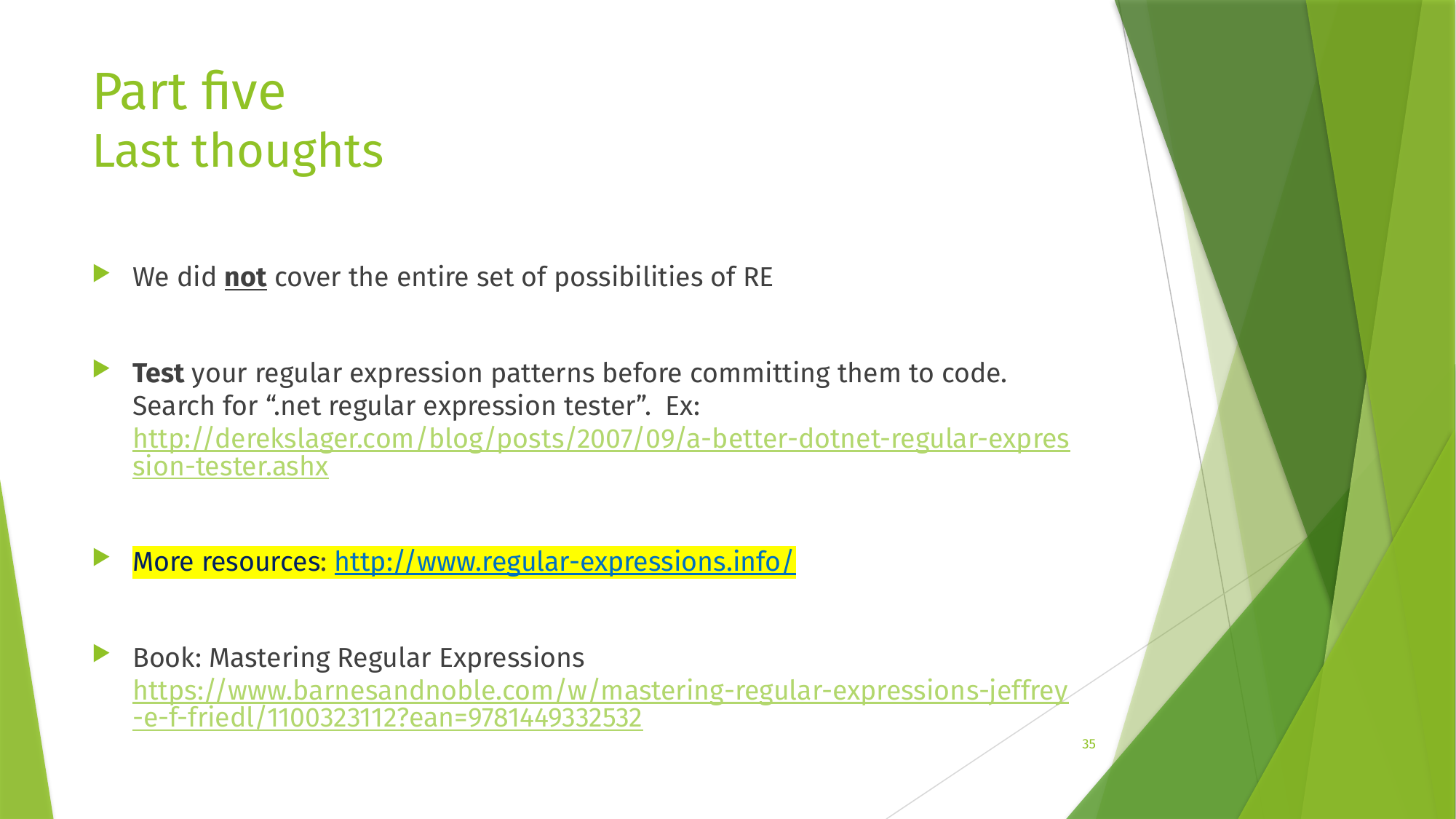

# Part five Last thoughts
We did not cover the entire set of possibilities of RE

Test your regular expression patterns before committing them to code.  Search for “.net regular expression tester”.  Ex: http://derekslager.com/blog/posts/2007/09/a-better-dotnet-regular-expression-tester.ashx

More resources: http://www.regular-expressions.info/

Book: Mastering Regular Expressions https://www.barnesandnoble.com/w/mastering-regular-expressions-jeffrey-e-f-friedl/1100323112?ean=9781449332532

35